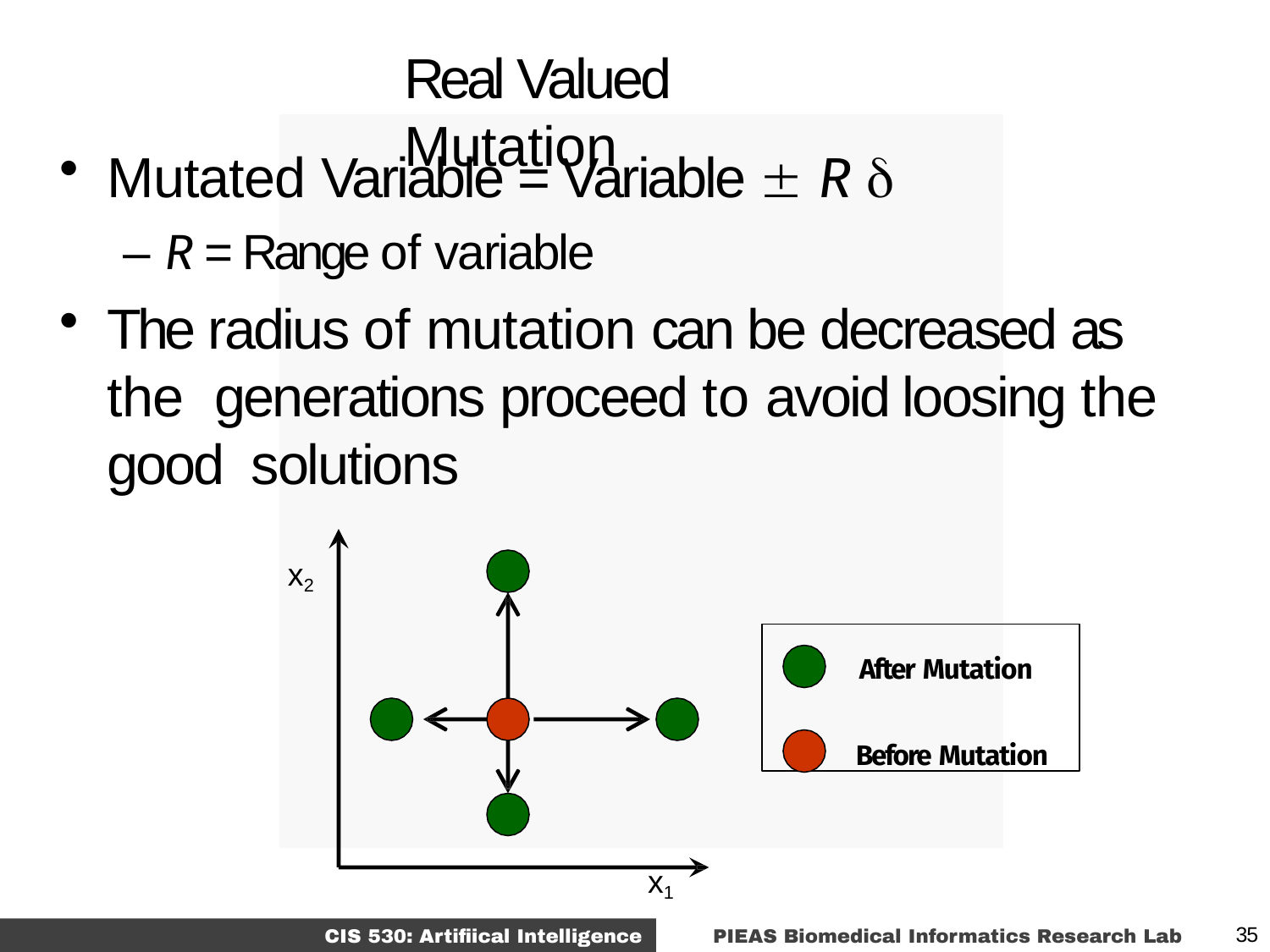

# Real Valued Mutation
Mutated Variable = Variable ± R δ
– R = Range of variable
The radius of mutation can be decreased as the  generations proceed to avoid loosing the good  solutions

x2

After Mutation

Before Mutation

x1
PIEAS Biomedical Informatics Research Lab
CIS 530: Artifiical Intelligence
35